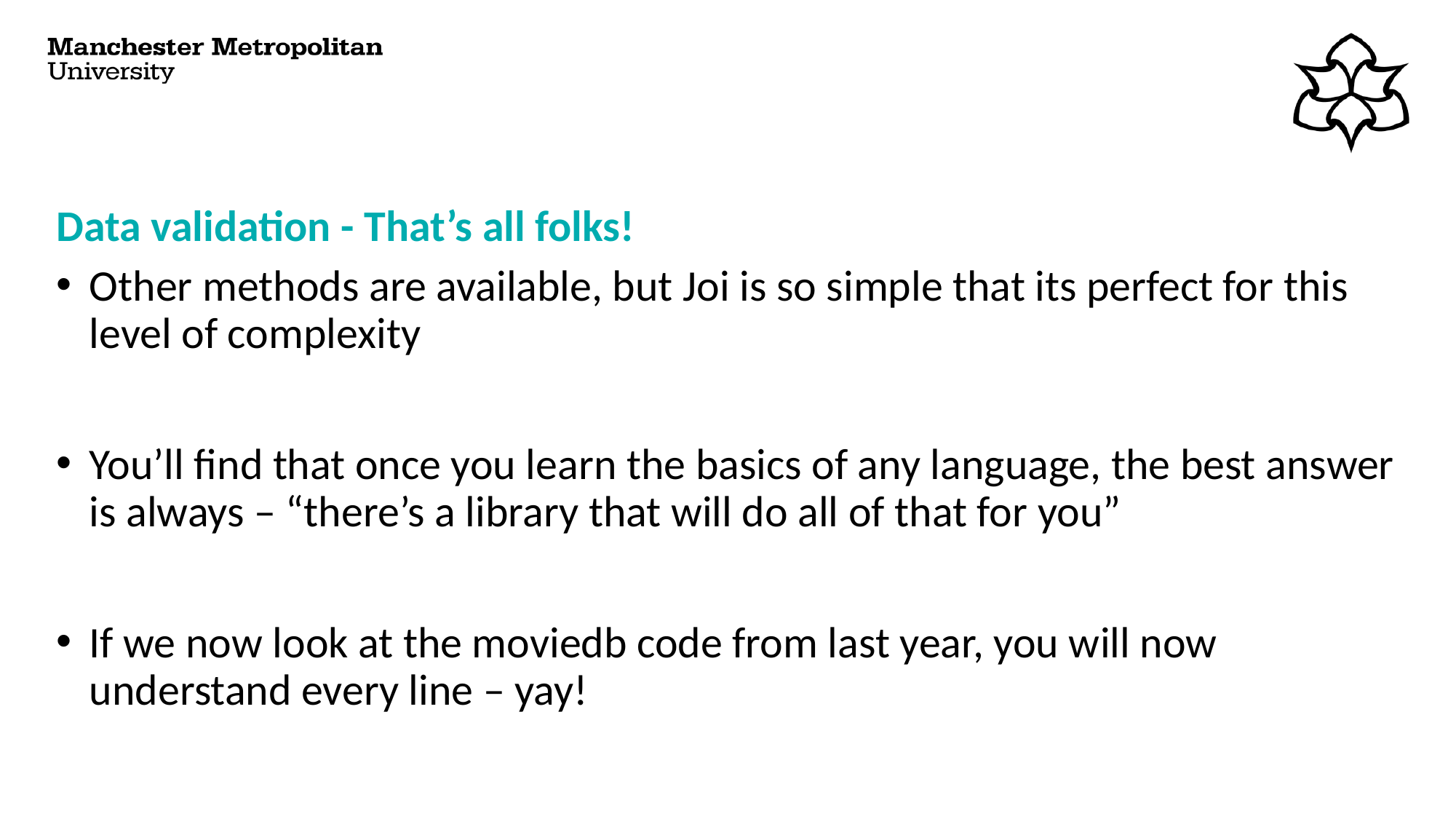

# Data validation - That’s all folks!
Other methods are available, but Joi is so simple that its perfect for this level of complexity

You’ll find that once you learn the basics of any language, the best answer is always – “there’s a library that will do all of that for you”

If we now look at the moviedb code from last year, you will now understand every line – yay!